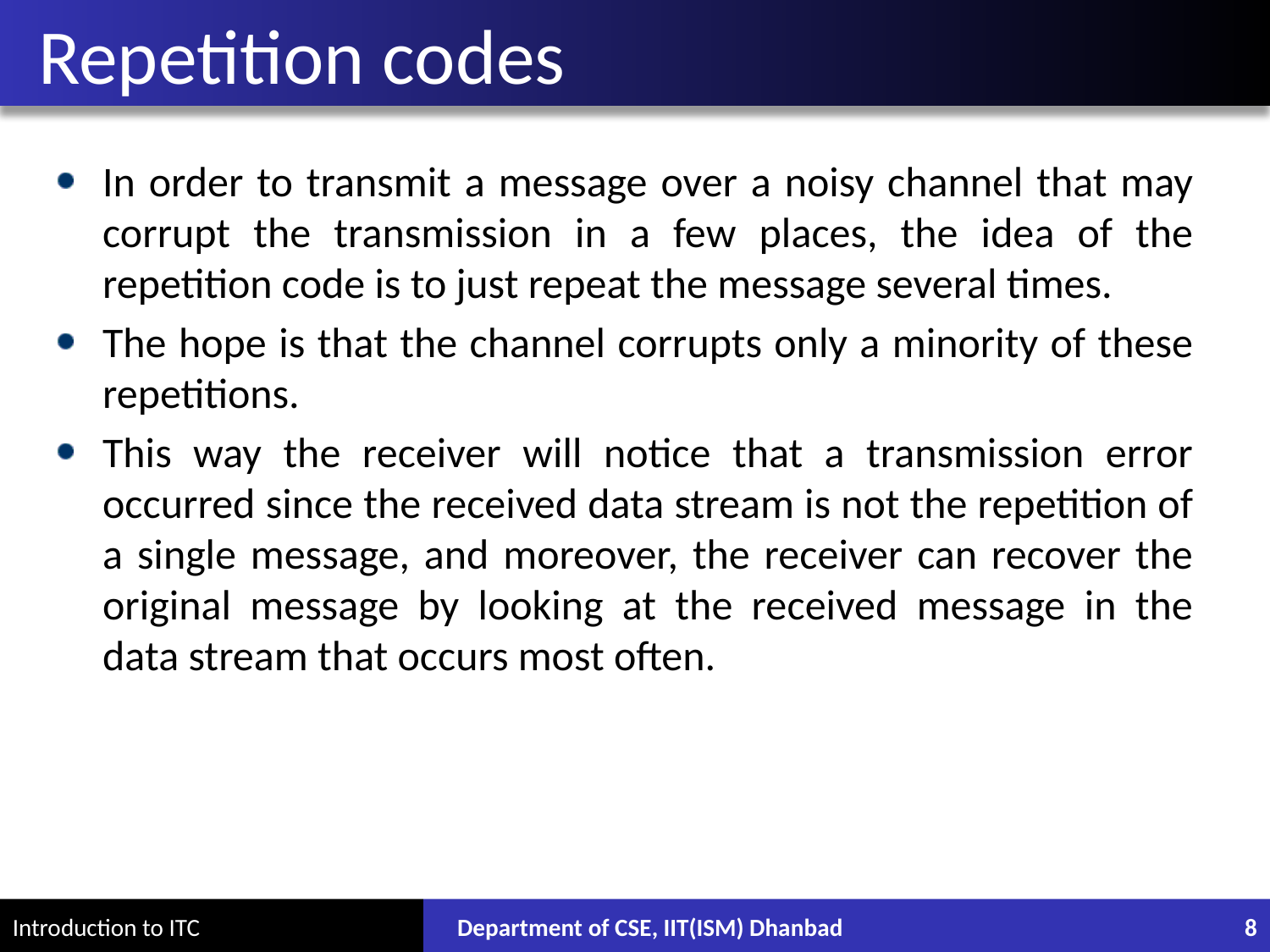

# Repetition codes
In order to transmit a message over a noisy channel that may corrupt the transmission in a few places, the idea of the repetition code is to just repeat the message several times.
The hope is that the channel corrupts only a minority of these repetitions.
This way the receiver will notice that a transmission error occurred since the received data stream is not the repetition of a single message, and moreover, the receiver can recover the original message by looking at the received message in the data stream that occurs most often.

Department of CSE, IIT(ISM) Dhanbad
8